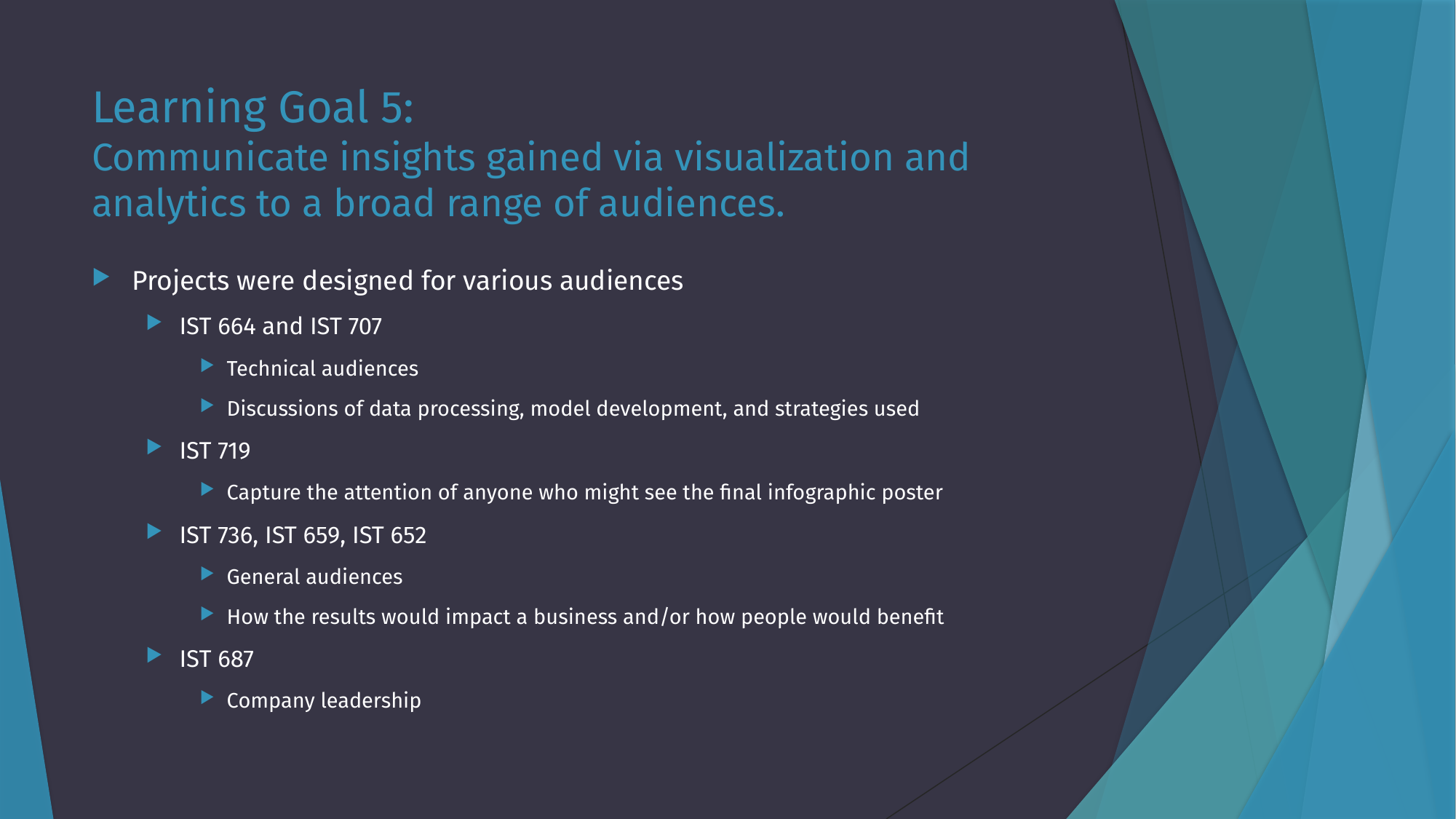

# Learning Goal 5: Communicate insights gained via visualization and analytics to a broad range of audiences.
Projects were designed for various audiences
IST 664 and IST 707
Technical audiences
Discussions of data processing, model development, and strategies used
IST 719
Capture the attention of anyone who might see the final infographic poster
IST 736, IST 659, IST 652
General audiences
How the results would impact a business and/or how people would benefit
IST 687
Company leadership